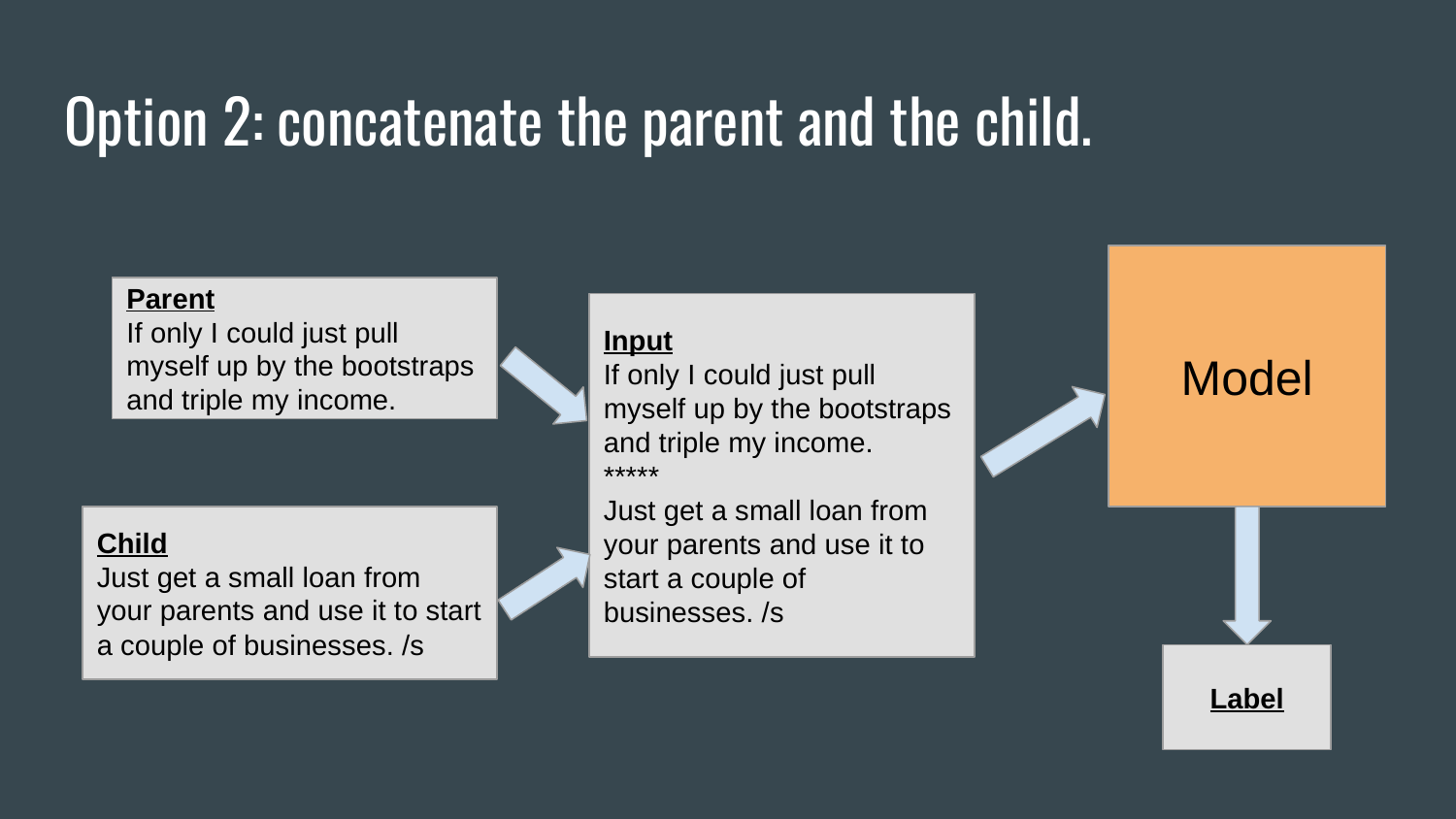

# Option 2: concatenate the parent and the child.
Model
Parent
If only I could just pull myself up by the bootstraps and triple my income.
Input
If only I could just pull myself up by the bootstraps and triple my income.
*****
Just get a small loan from your parents and use it to start a couple of businesses. /s

Child
Just get a small loan from your parents and use it to start a couple of businesses. /s

Label